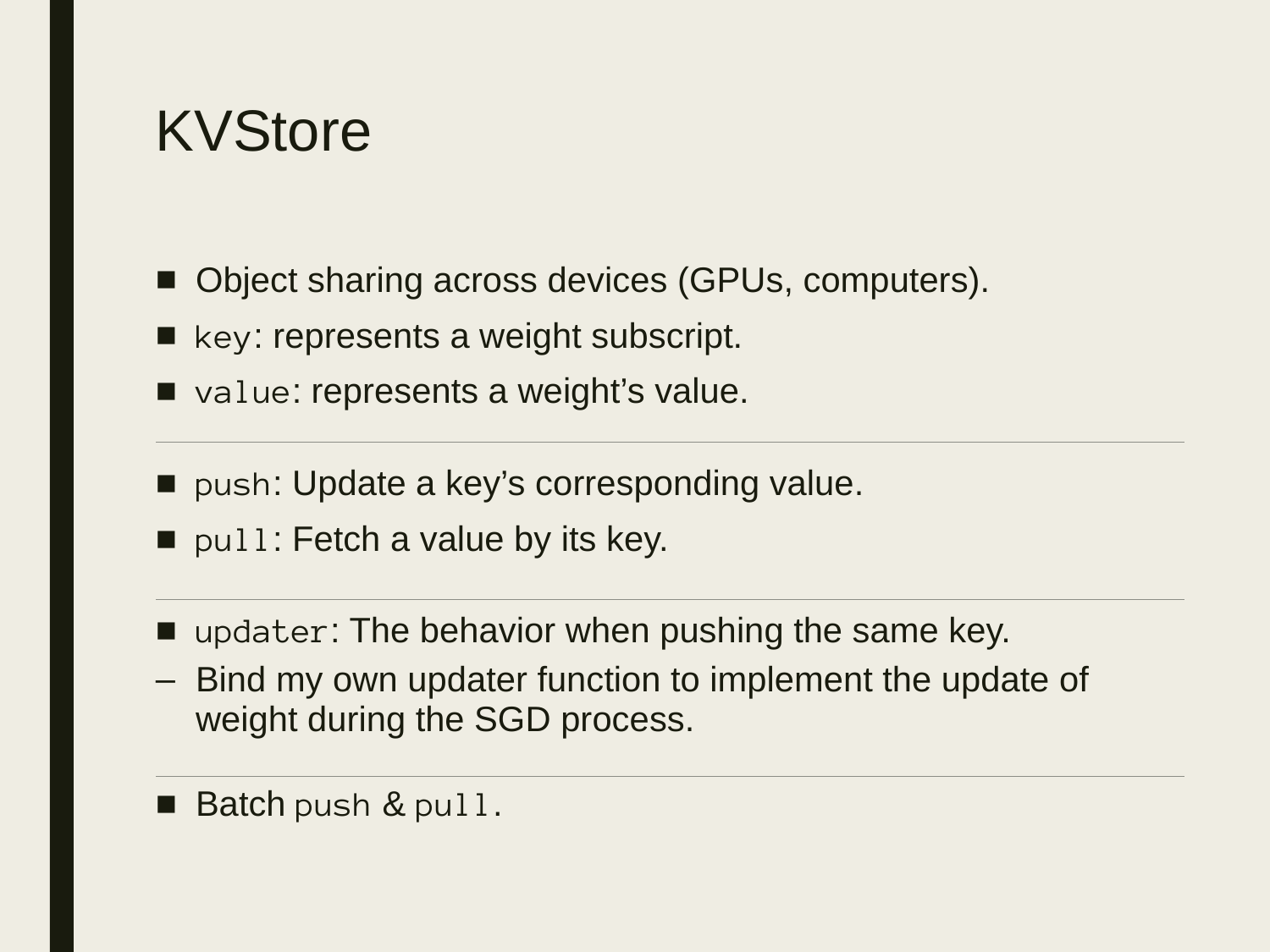

# KVStore
Object sharing across devices (GPUs, computers).
key: represents a weight subscript.
value: represents a weight’s value.

push: Update a key’s corresponding value.
pull: Fetch a value by its key.

updater: The behavior when pushing the same key.
Bind my own updater function to implement the update of weight during the SGD process.

Batch push & pull.